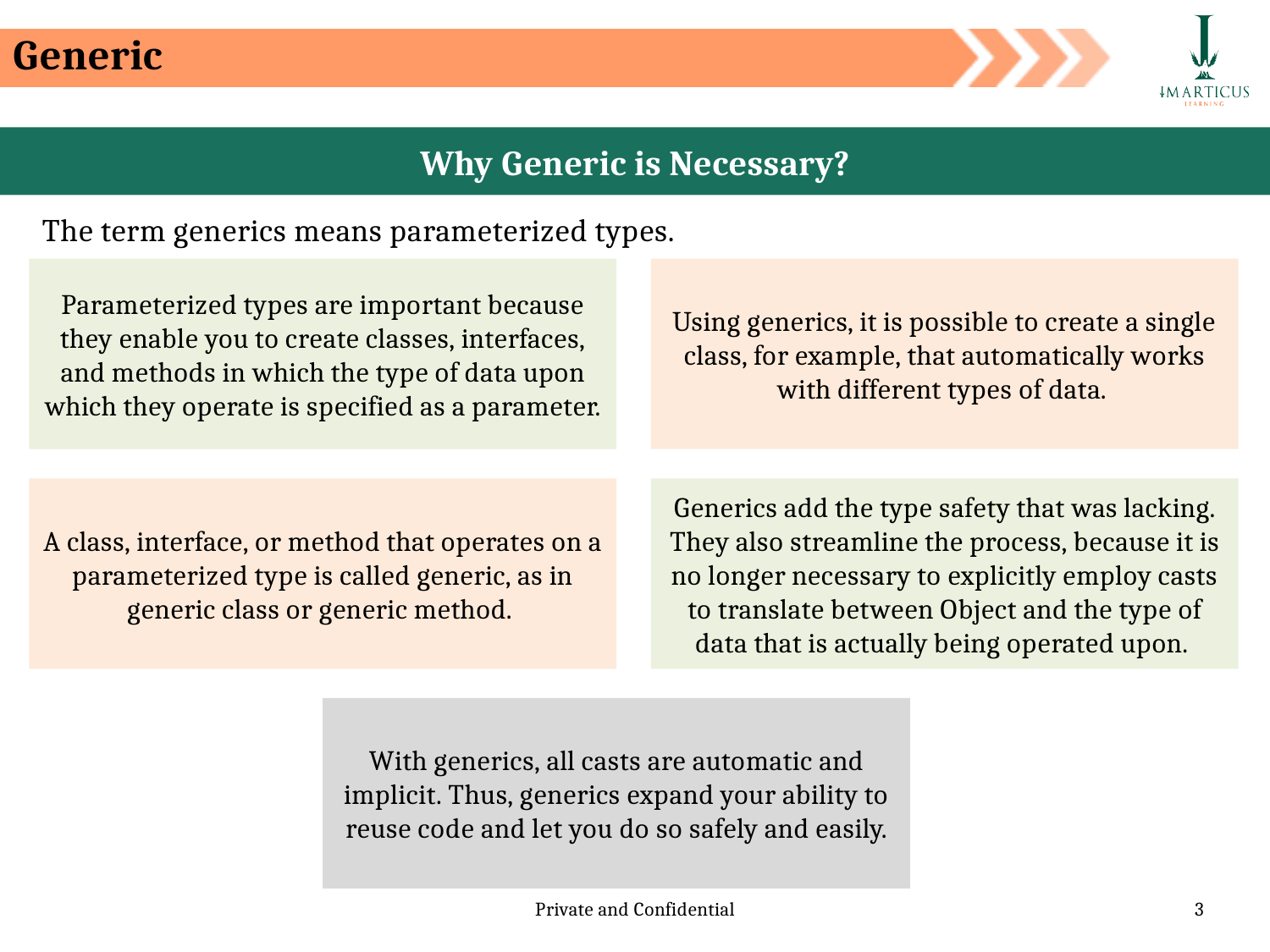

Generic

Why Generic is Necessary?
The term generics means parameterized types.
Using generics, it is possible to create a single class, for example, that automatically works with different types of data.
Parameterized types are important because they enable you to create classes, interfaces, and methods in which the type of data upon which they operate is specified as a parameter.
Generics add the type safety that was lacking. They also streamline the process, because it is no longer necessary to explicitly employ casts to translate between Object and the type of data that is actually being operated upon.
A class, interface, or method that operates on a parameterized type is called generic, as in generic class or generic method.
With generics, all casts are automatic and implicit. Thus, generics expand your ability to reuse code and let you do so safely and easily.